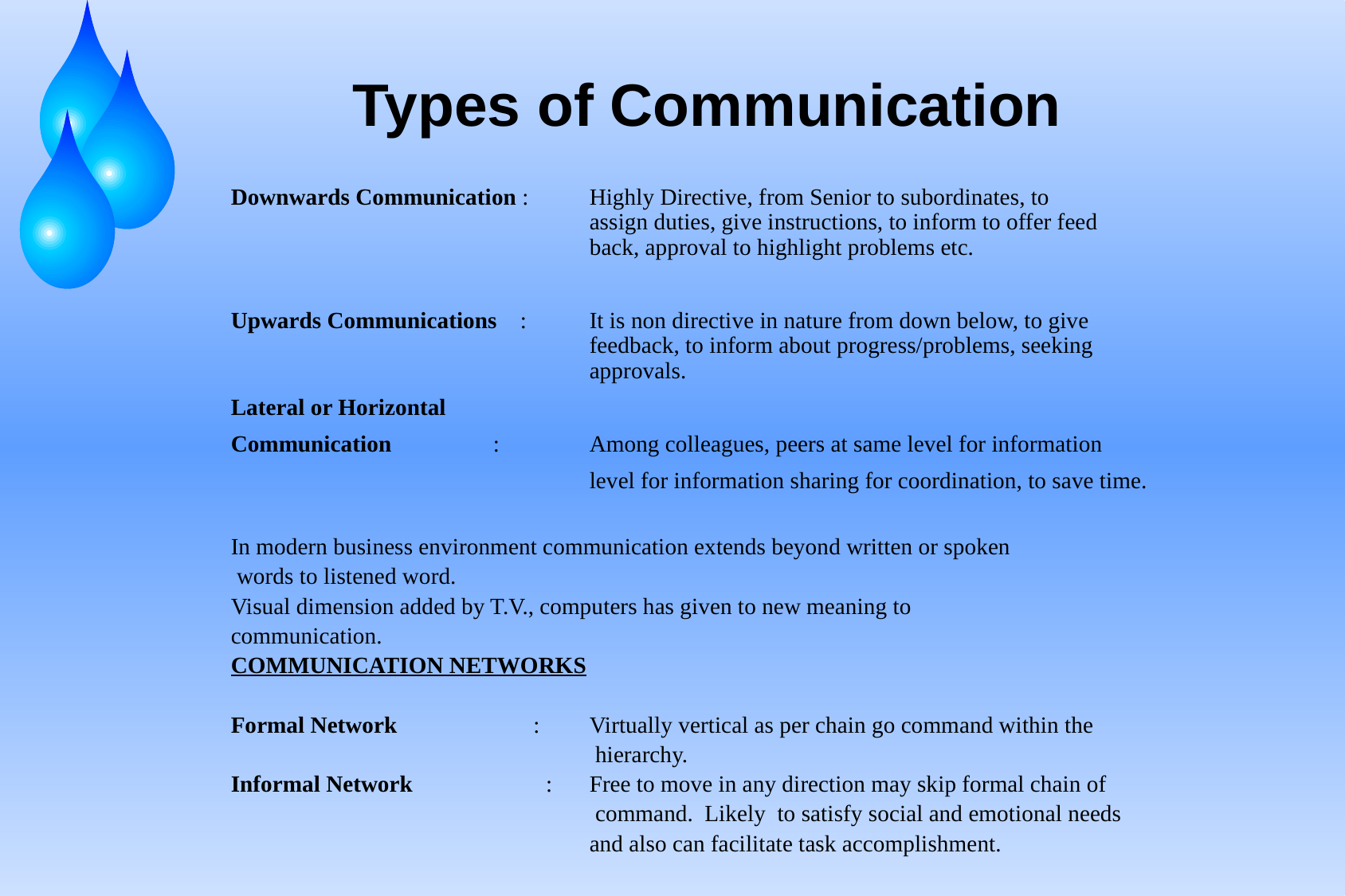

Types of Communication
Downwards Communication :	Highly Directive, from Senior to subordinates, to 					assign duties, give instructions, to inform to offer feed 				back, approval to highlight problems etc.

Upwards Communications    :	It is non directive in nature from down below, to give 				feedback, to inform about progress/problems, seeking 				approvals.
Lateral or Horizontal
Communication	    :	Among colleagues, peers at same level for information
			level for information sharing for coordination, to save time.

In modern business environment communication extends beyond written or spoken
 words to listened word.
Visual dimension added by T.V., computers has given to new meaning to
communication.
COMMUNICATION NETWORKS

Formal Network	           : 	Virtually vertical as per chain go command within the
			 hierarchy.
Informal Network                       :	Free to move in any direction may skip formal chain of
			 command.  Likely  to satisfy social and emotional needs
			and also can facilitate task accomplishment.